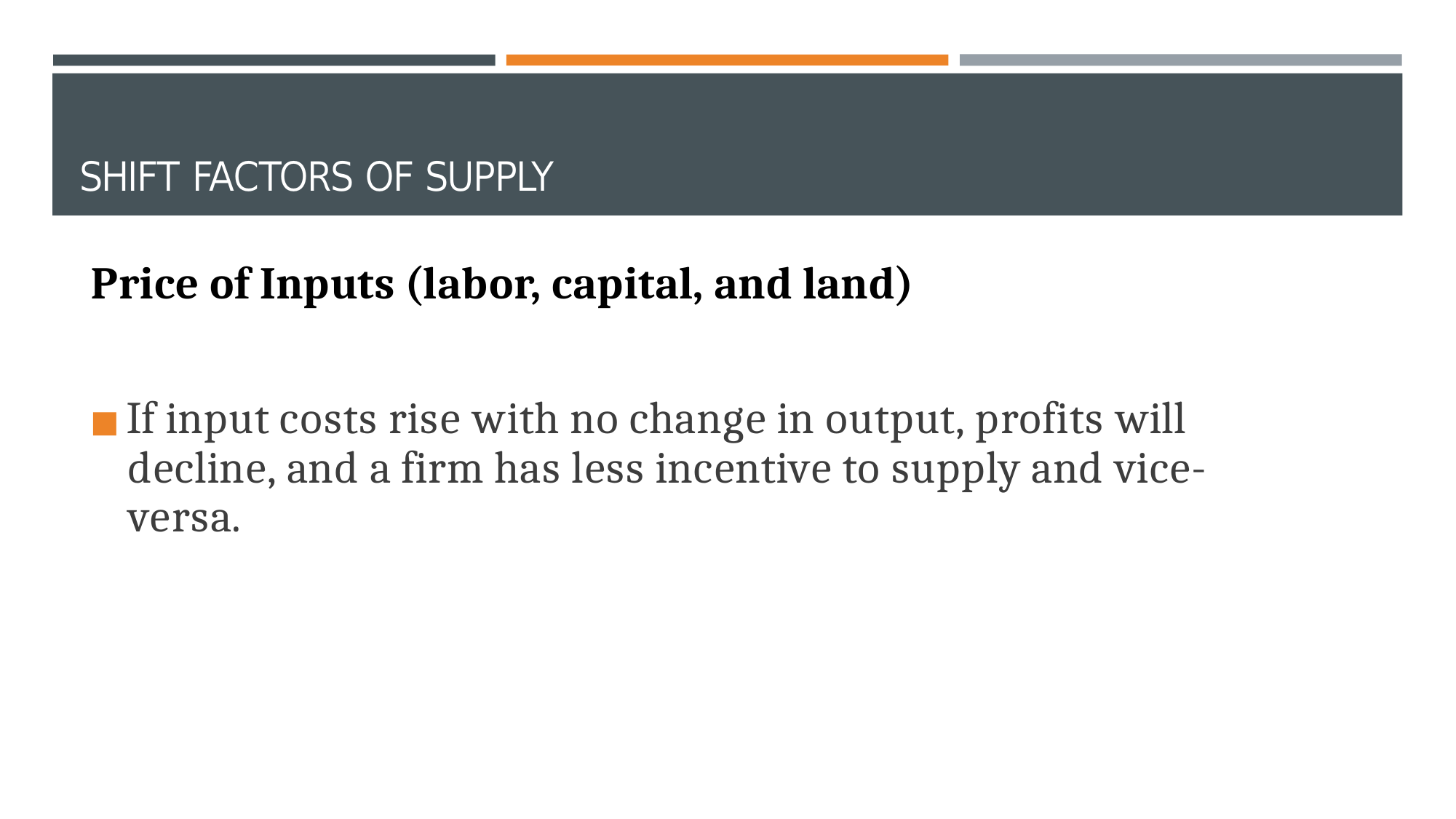

# SHIFT FACTORS OF SUPPLY
Price of Inputs (labor, capital, and land)

If input costs rise with no change in output, profits will decline, and a firm has less incentive to supply and vice-versa.